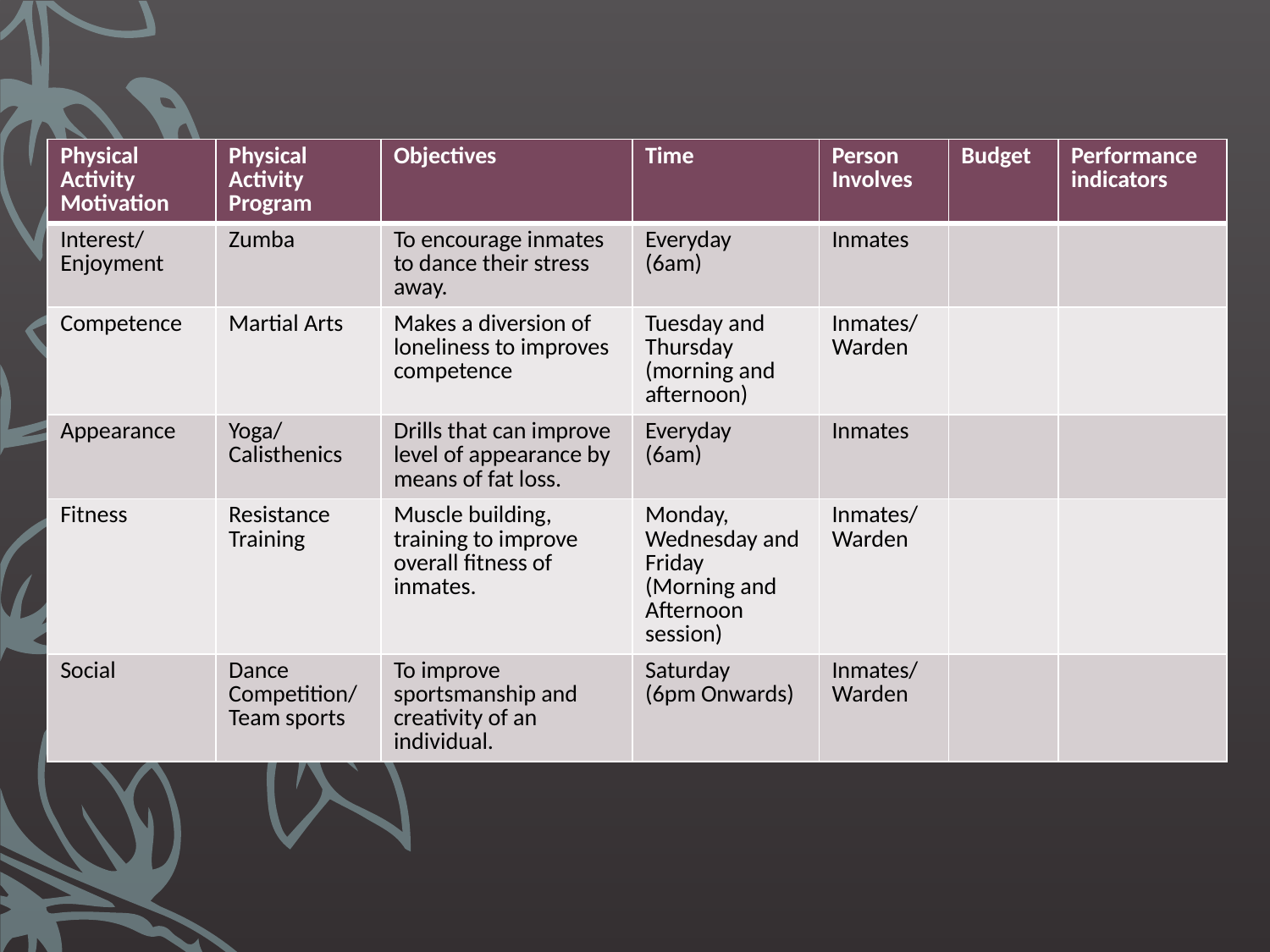

| Physical Activity Motivation | Physical Activity Program | Objectives | Time | Person Involves | Budget | Performance indicators |
| --- | --- | --- | --- | --- | --- | --- |
| Interest/ Enjoyment | Zumba | To encourage inmates to dance their stress away. | Everyday (6am) | Inmates |  |  |
| Competence | Martial Arts | Makes a diversion of loneliness to improves competence | Tuesday and Thursday (morning and afternoon) | Inmates/ Warden |  |  |
| Appearance | Yoga/ Calisthenics | Drills that can improve level of appearance by means of fat loss. | Everyday (6am) | Inmates |  |  |
| Fitness | Resistance Training | Muscle building, training to improve overall fitness of inmates. | Monday, Wednesday and Friday (Morning and Afternoon session) | Inmates/ Warden |  |  |
| Social | Dance Competition/ Team sports | To improve sportsmanship and creativity of an individual. | Saturday (6pm Onwards) | Inmates/ Warden |  |  |